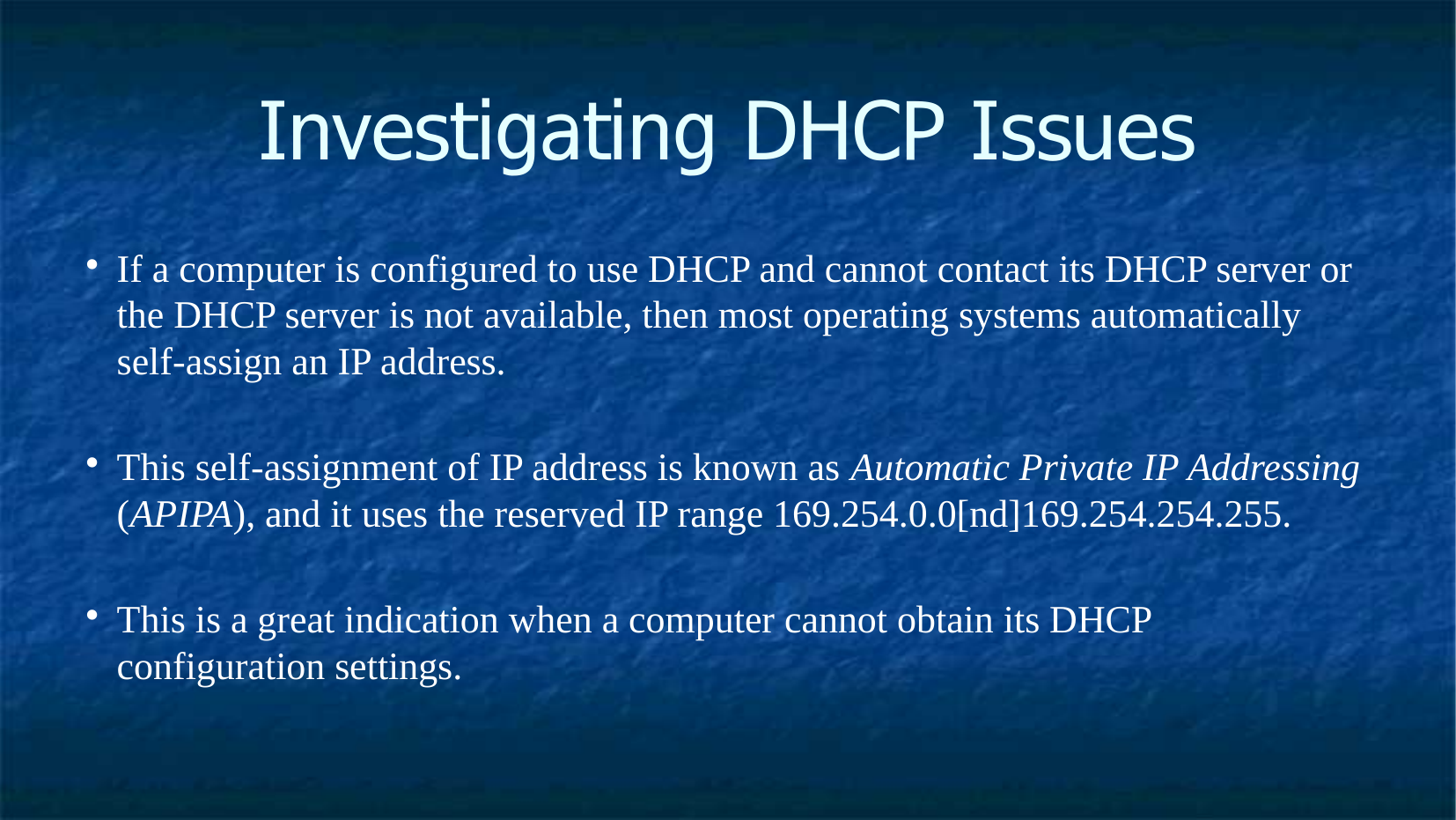

Investigating DHCP Issues
If a computer is configured to use DHCP and cannot contact its DHCP server or the DHCP server is not available, then most operating systems automatically self-assign an IP address.

This self-assignment of IP address is known as Automatic Private IP Addressing (APIPA), and it uses the reserved IP range 169.254.0.0[nd]169.254.254.255.

This is a great indication when a computer cannot obtain its DHCP configuration settings.